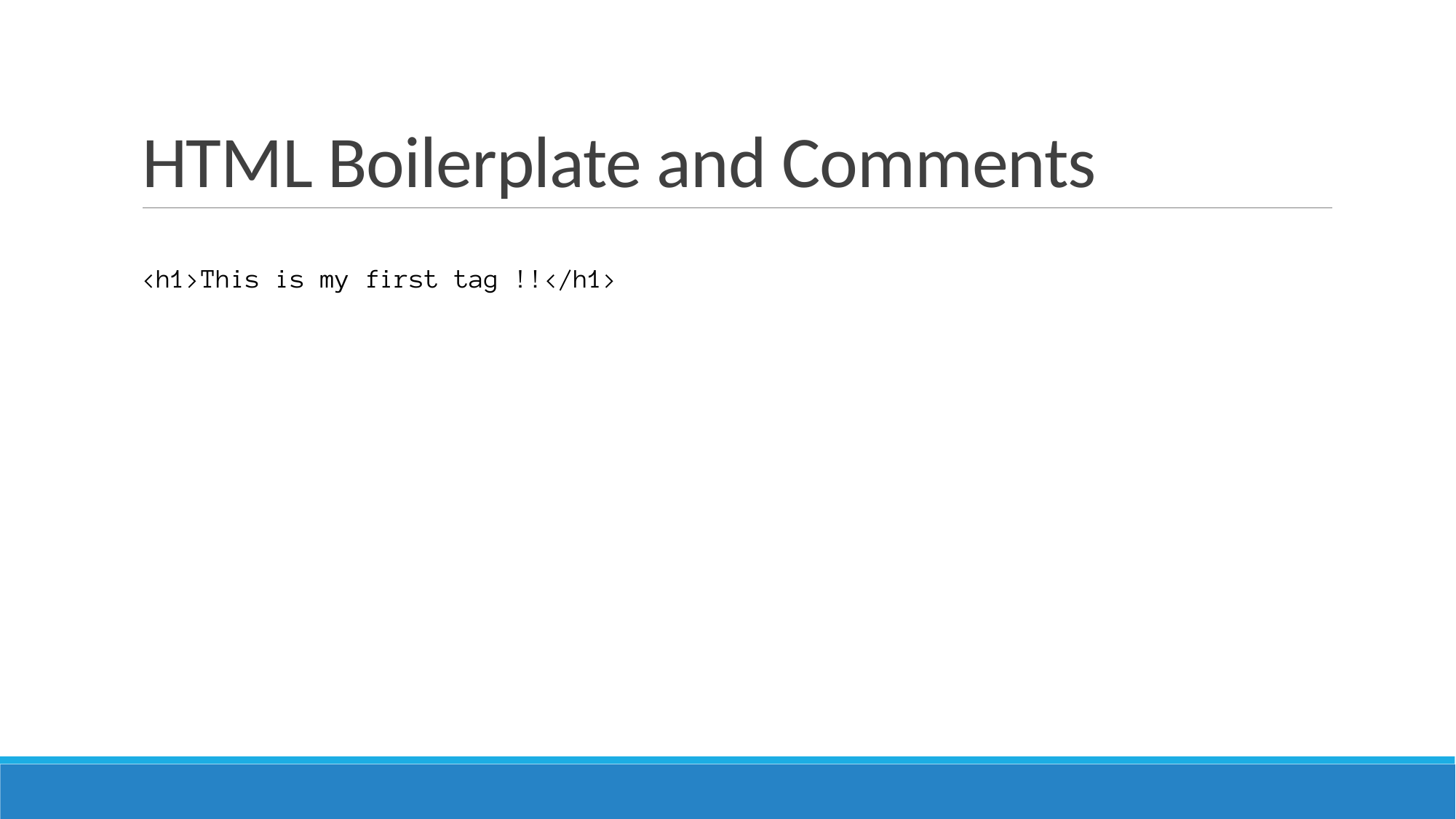

# HTML Boilerplate and Comments
<h1>This is my first tag !!</h1>